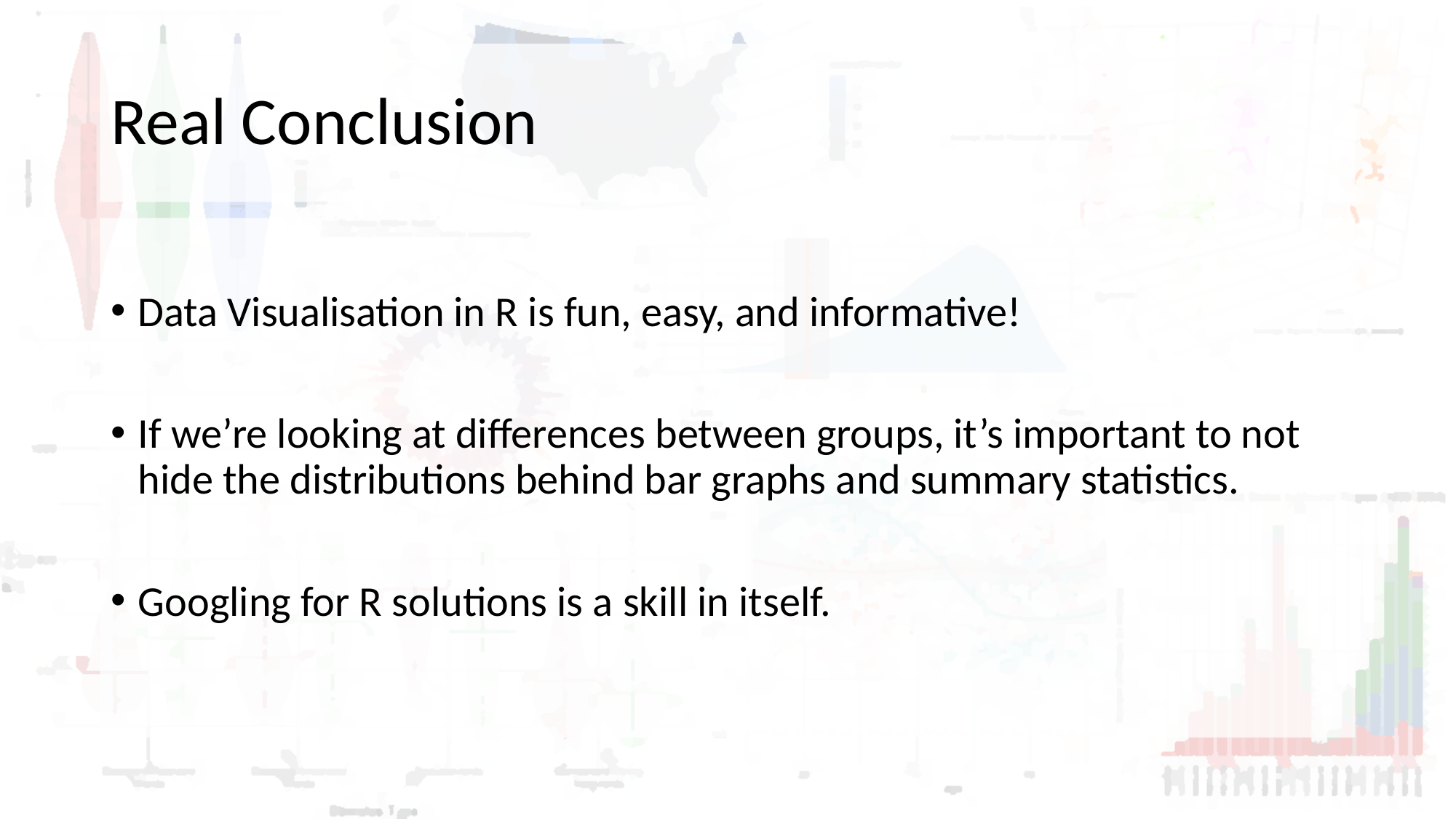

# Real Conclusion

Data Visualisation in R is fun, easy, and informative!

If we’re looking at differences between groups, it’s important to not hide the distributions behind bar graphs and summary statistics.

Googling for R solutions is a skill in itself.